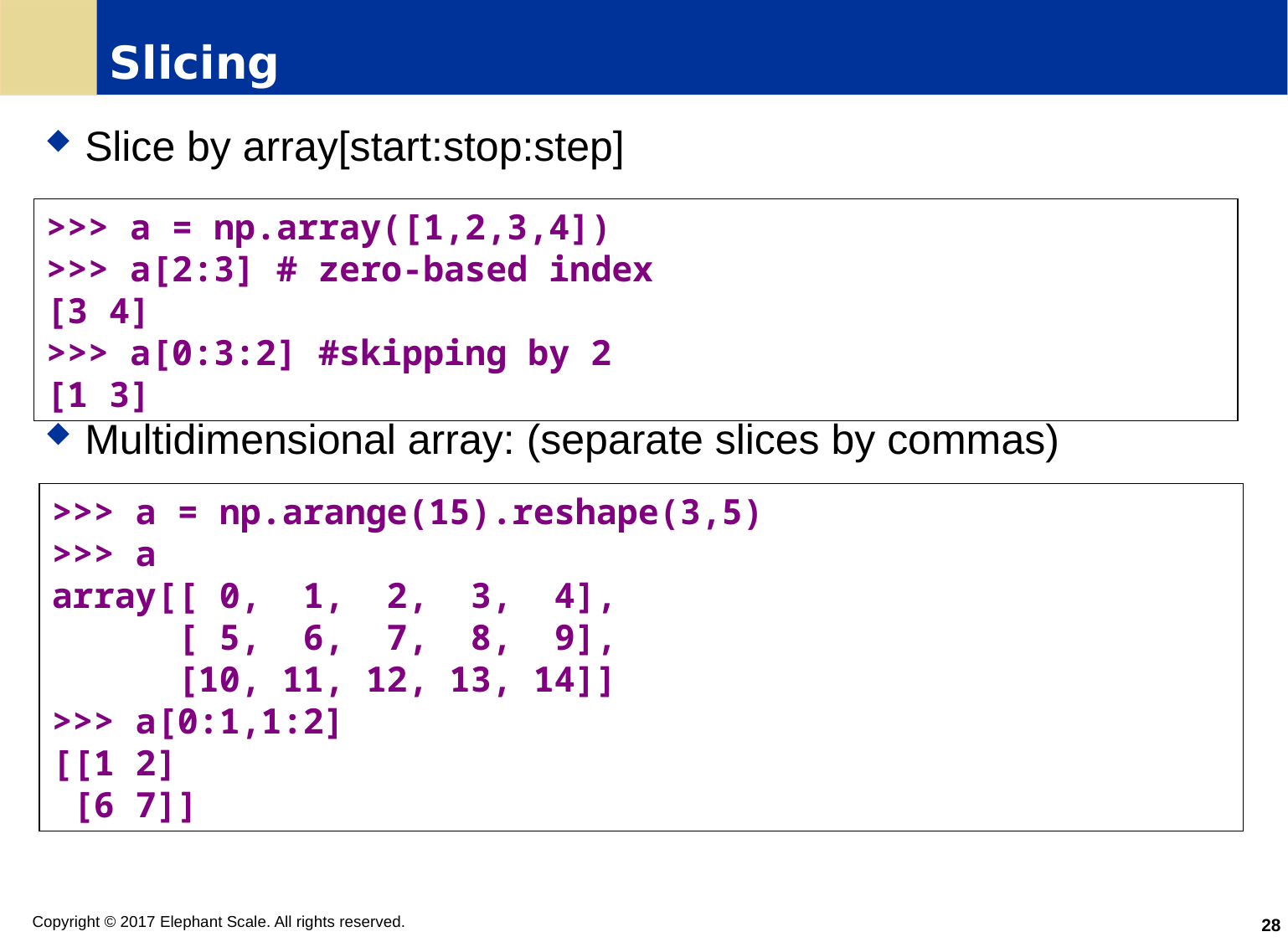

# Slicing
Slice by array[start:stop:step]

Multidimensional array: (separate slices by commas)
>>> a = np.array([1,2,3,4])
>>> a[2:3] # zero-based index
[3 4]
>>> a[0:3:2] #skipping by 2
[1 3]
>>> a = np.arange(15).reshape(3,5)
>>> a
array[[ 0,  1,  2,  3,  4],
      [ 5,  6,  7,  8,  9],
      [10, 11, 12, 13, 14]]
>>> a[0:1,1:2]
[[1 2]
 [6 7]]
28
Copyright © 2017 Elephant Scale. All rights reserved.